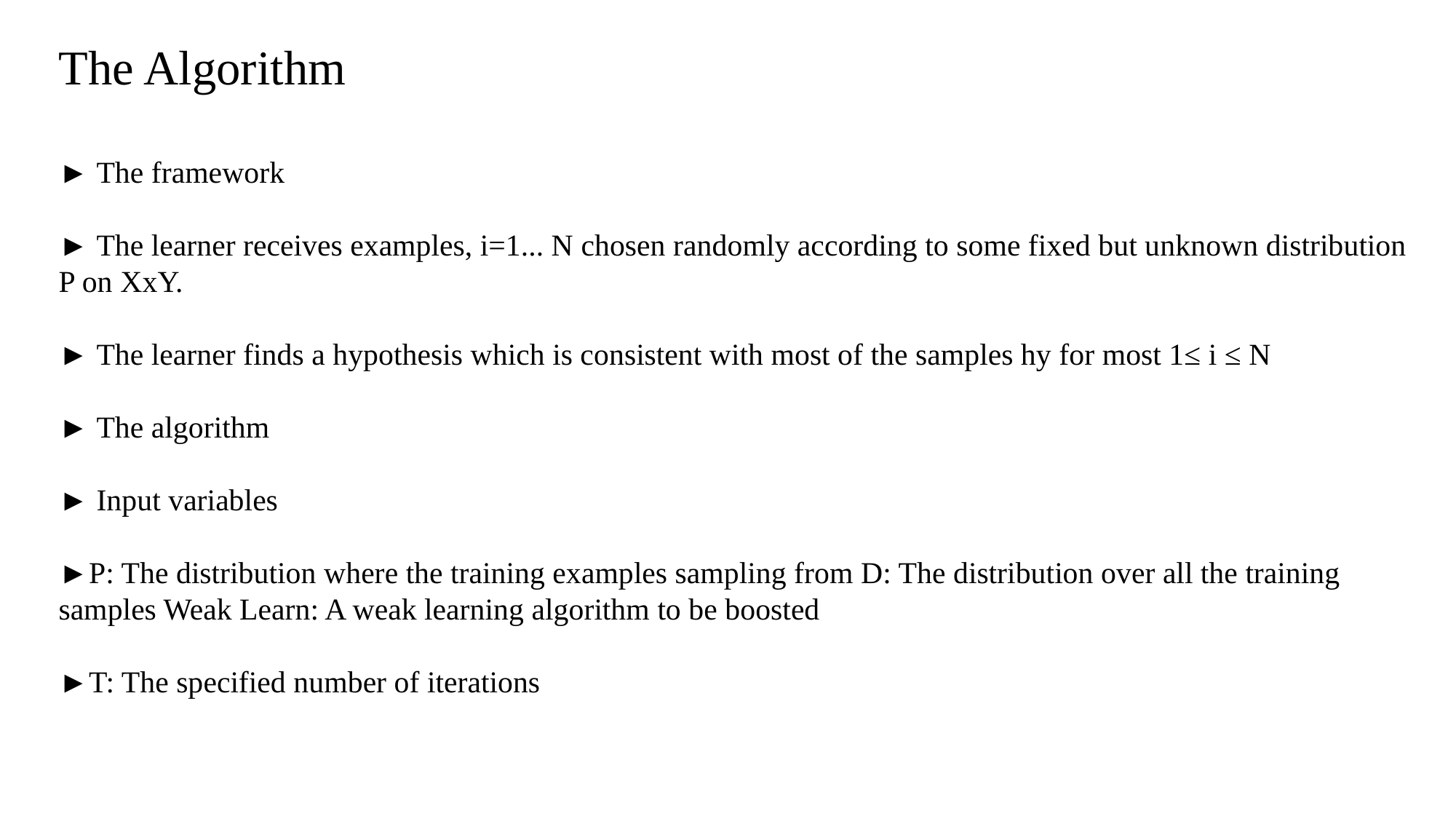

The Algorithm

► The framework

► The learner receives examples, i=1... N chosen randomly according to some fixed but unknown distribution P on XxY.

► The learner finds a hypothesis which is consistent with most of the samples hy for most 1≤ i ≤ N

► The algorithm

► Input variables

►P: The distribution where the training examples sampling from D: The distribution over all the training samples Weak Learn: A weak learning algorithm to be boosted

►T: The specified number of iterations